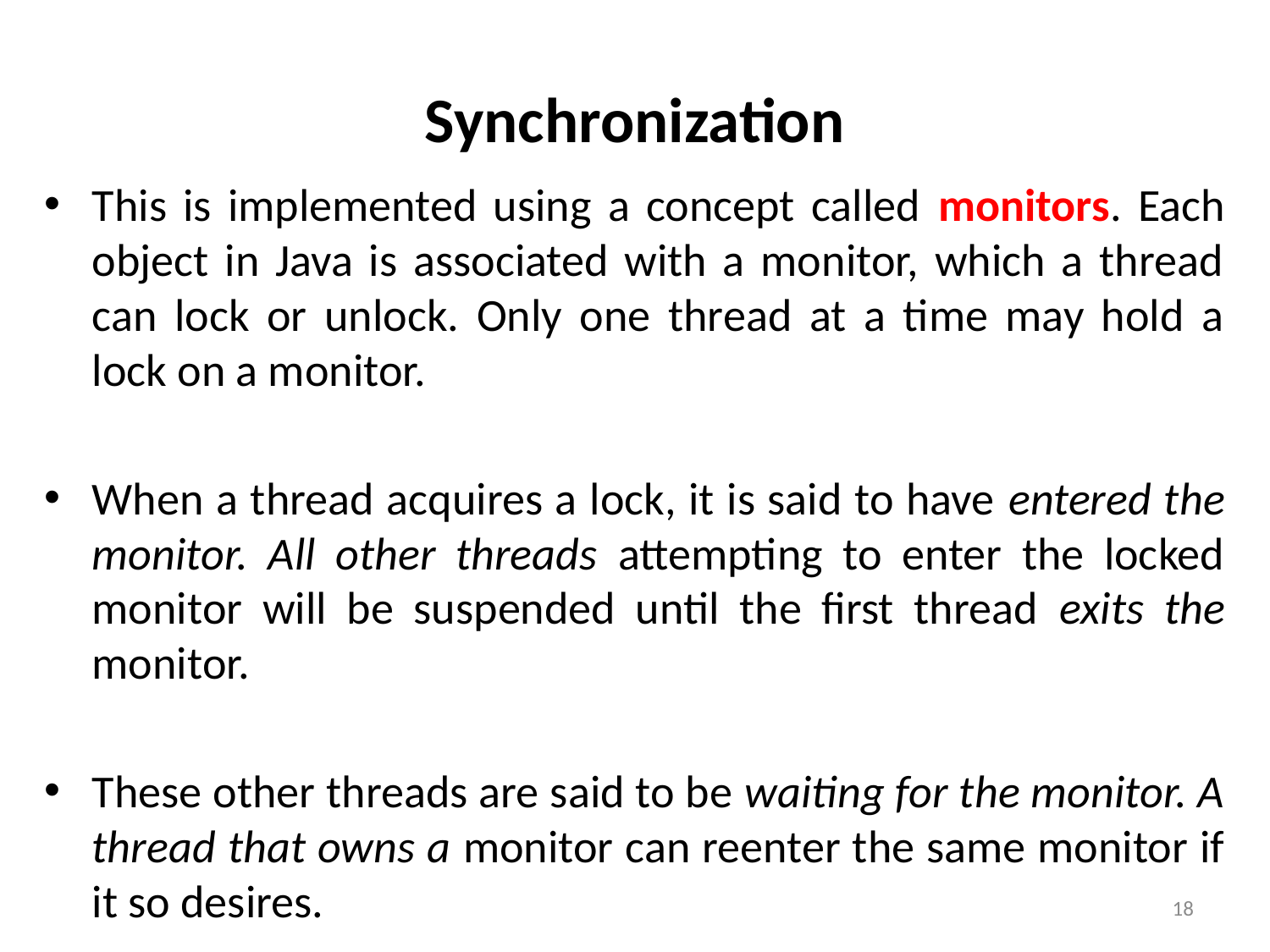

# Synchronization
This is implemented using a concept called monitors. Each object in Java is associated with a monitor, which a thread can lock or unlock. Only one thread at a time may hold a lock on a monitor.

When a thread acquires a lock, it is said to have entered the monitor. All other threads attempting to enter the locked monitor will be suspended until the first thread exits the monitor.

These other threads are said to be waiting for the monitor. A thread that owns a monitor can reenter the same monitor if it so desires.
18